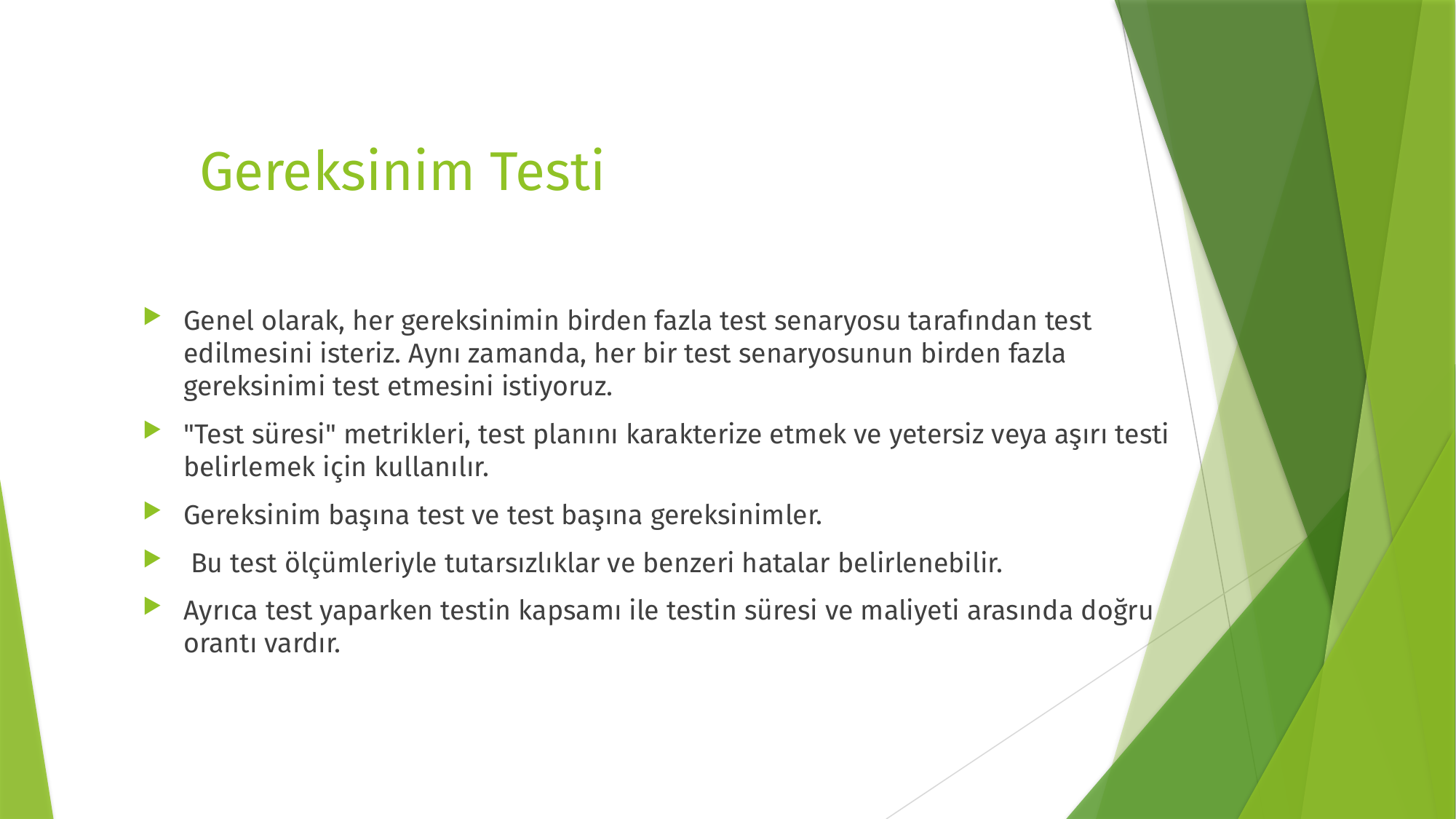

Gereksinim Testi
Genel olarak, her gereksinimin birden fazla test senaryosu tarafından test edilmesini isteriz. Aynı zamanda, her bir test senaryosunun birden fazla gereksinimi test etmesini istiyoruz.
"Test süresi" metrikleri, test planını karakterize etmek ve yetersiz veya aşırı testi belirlemek için kullanılır.
Gereksinim başına test ve test başına gereksinimler.
 Bu test ölçümleriyle tutarsızlıklar ve benzeri hatalar belirlenebilir.
Ayrıca test yaparken testin kapsamı ile testin süresi ve maliyeti arasında doğru orantı vardır.